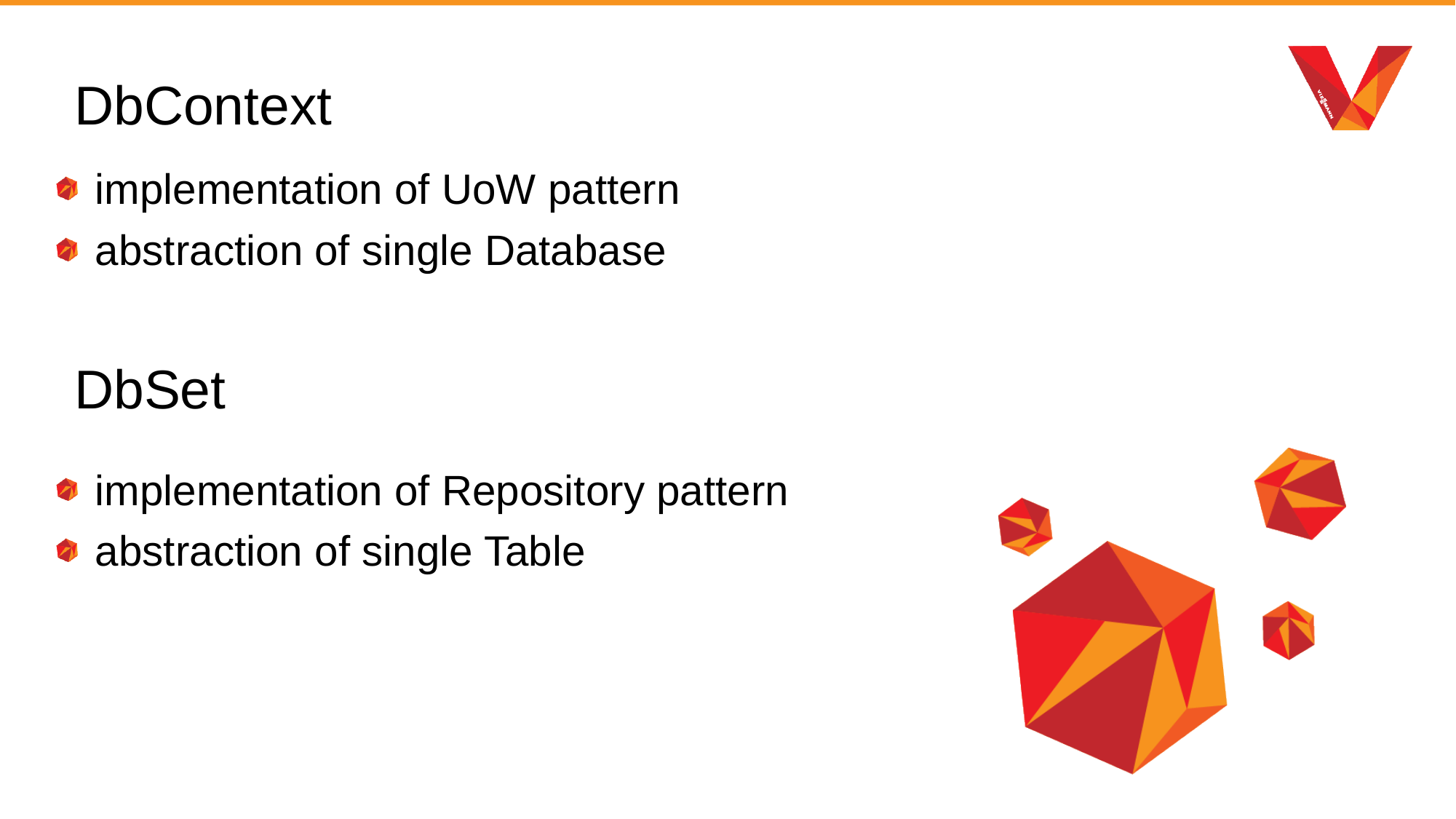

DbContext
 implementation of UoW pattern
 abstraction of single Database
# DbSet
 implementation of Repository pattern
 abstraction of single Table